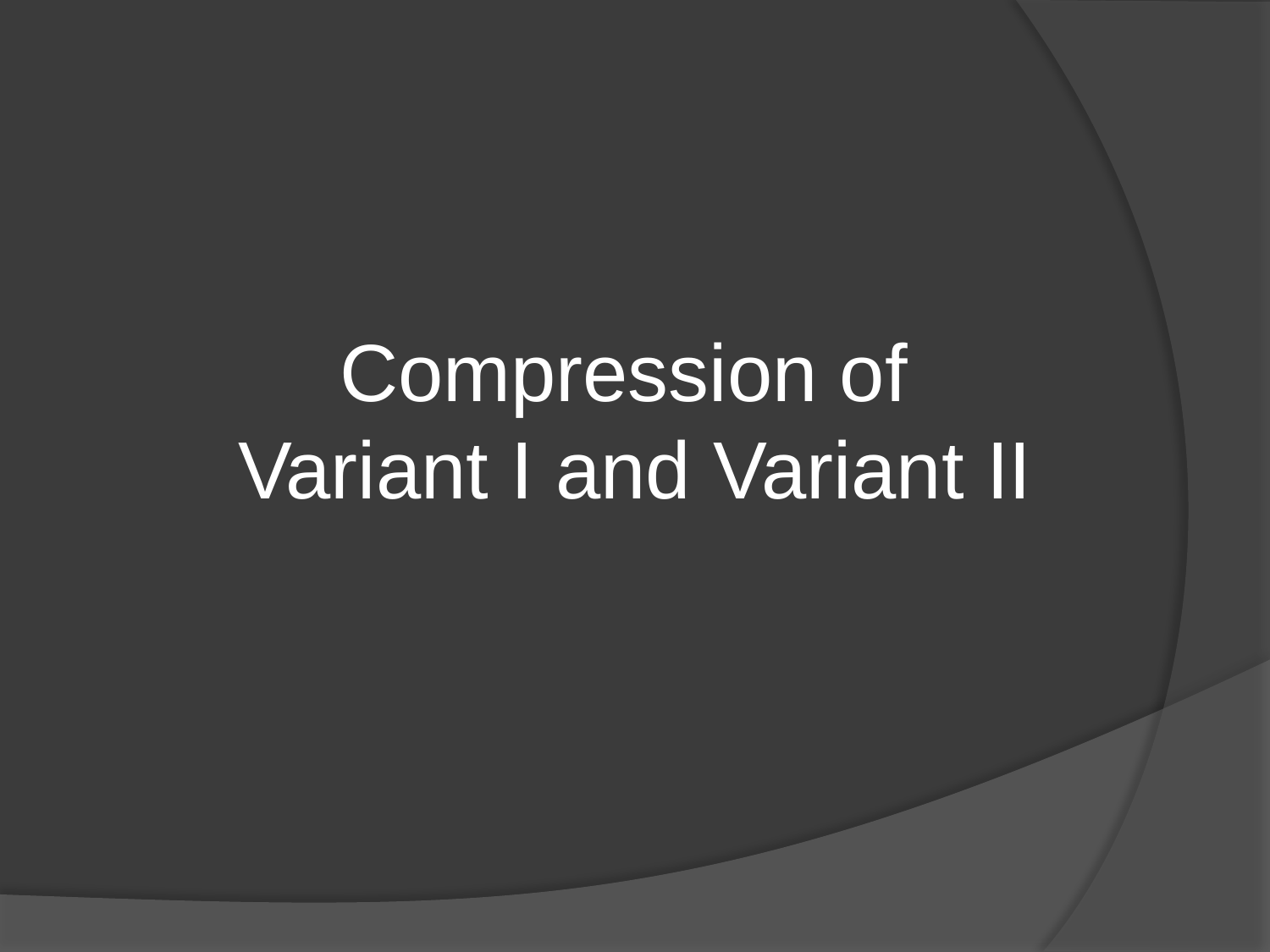

# Compression of Variant I and Variant II